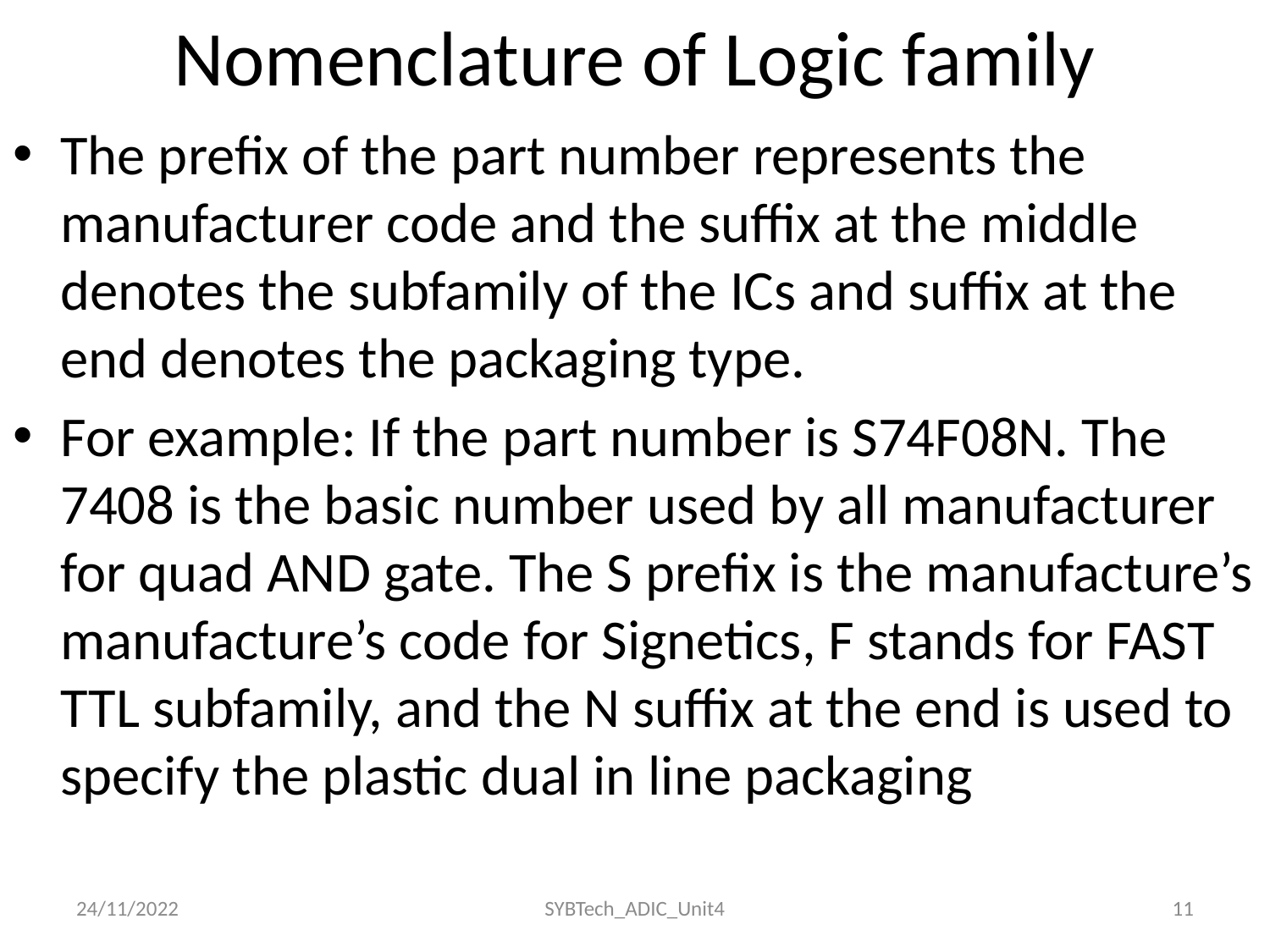

# Nomenclature of Logic family
The prefix of the part number represents the manufacturer code and the suffix at the middle denotes the subfamily of the ICs and suffix at the end denotes the packaging type.
For example: If the part number is S74F08N. The 7408 is the basic number used by all manufacturer for quad AND gate. The S prefix is the manufacture’s manufacture’s code for Signetics, F stands for FAST TTL subfamily, and the N suffix at the end is used to specify the plastic dual in line packaging
24/11/2022
SYBTech_ADIC_Unit4
11